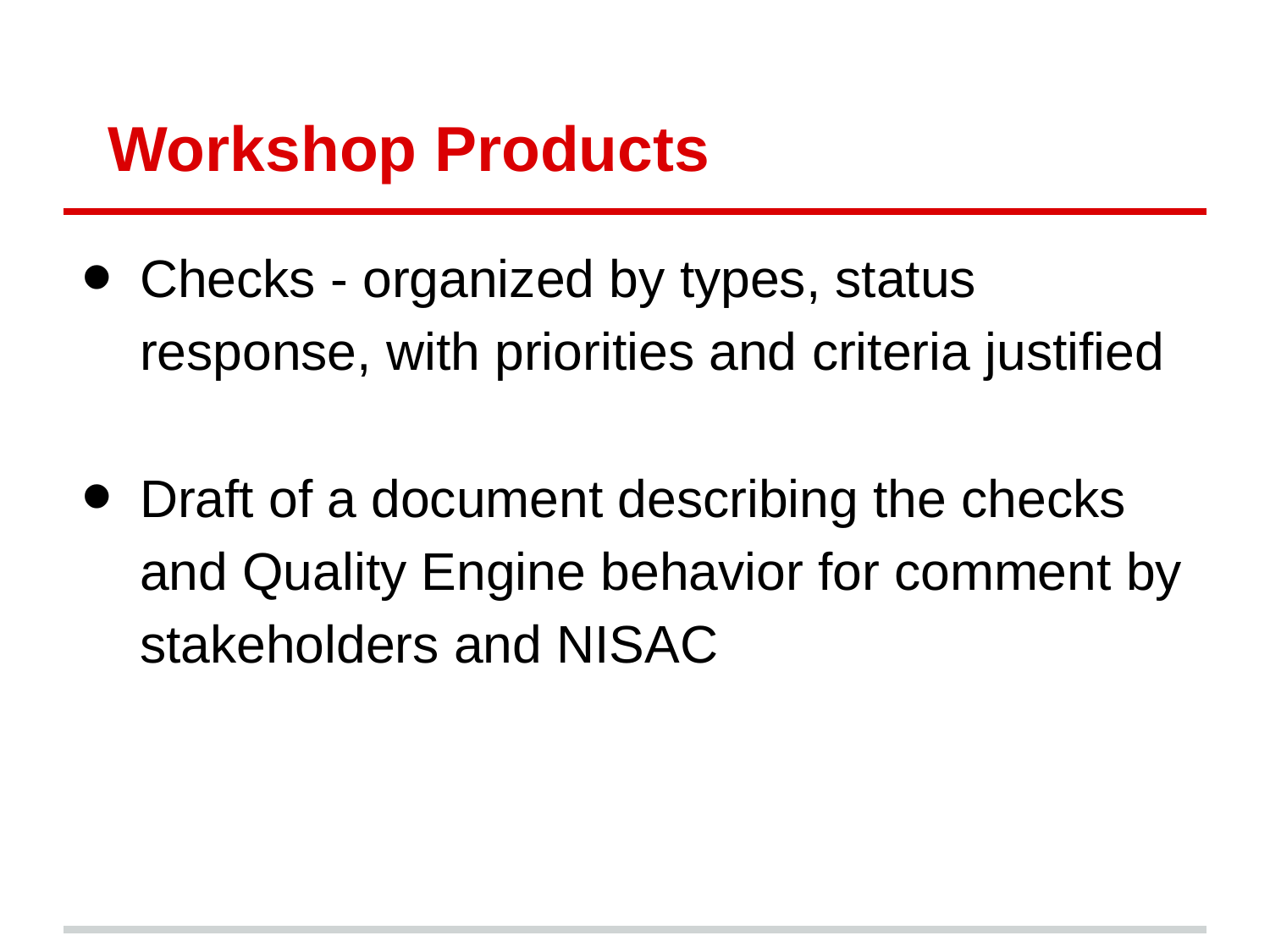

# Workshop Products
Checks - organized by types, status response, with priorities and criteria justified

Draft of a document describing the checks and Quality Engine behavior for comment by stakeholders and NISAC